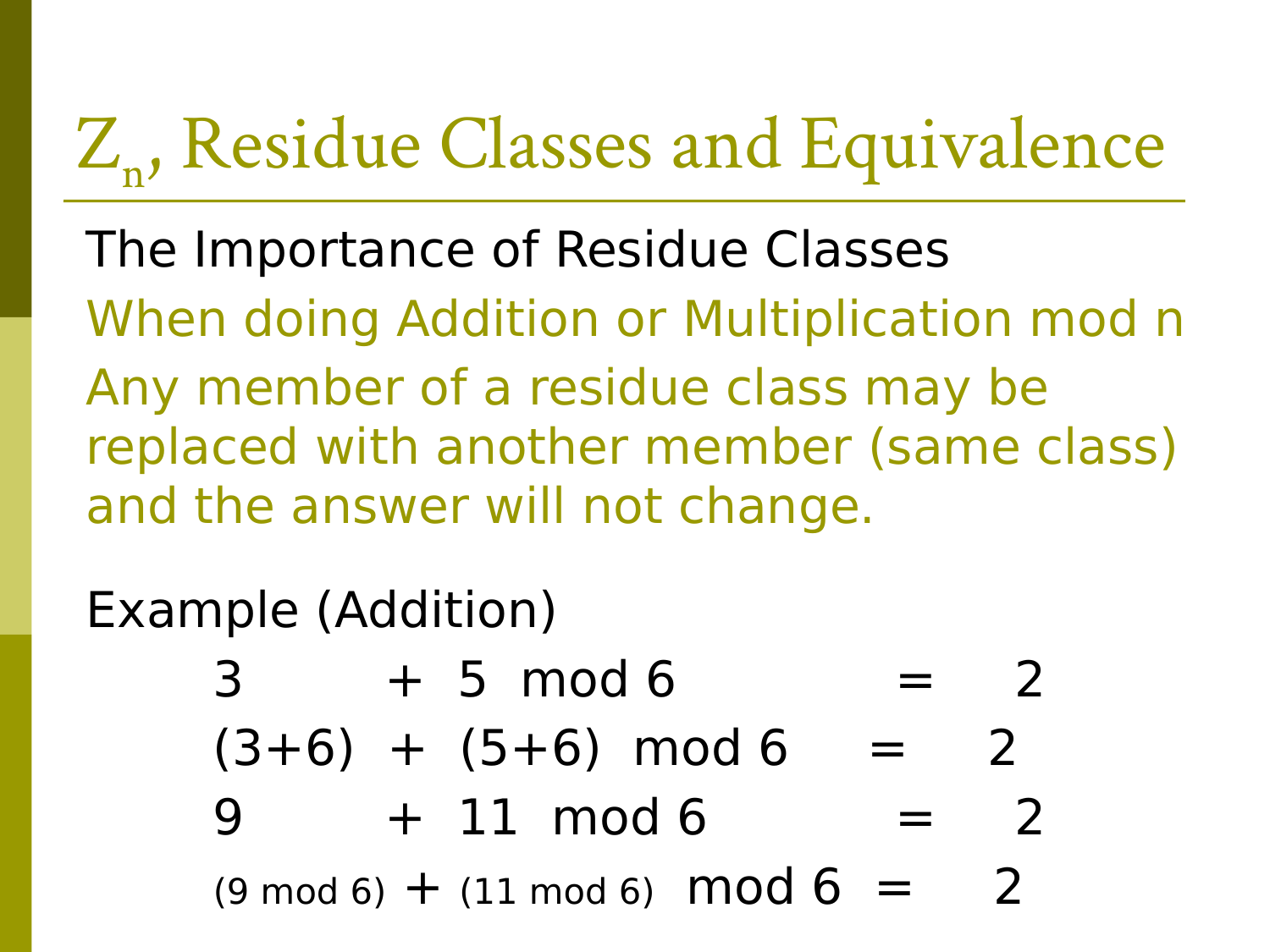

Zn, Residue Classes and Equivalence
The Importance of Residue Classes
When doing Addition or Multiplication mod n
Any member of a residue class may be replaced with another member (same class)
and the answer will not change.

Example (Addition)
	3         +  5  mod 6     	   =     2
	(3+6)  +  (5+6)  mod 6     =     2
	9         +  11  mod 6     	   =     2
	(9 mod 6) + (11 mod 6)  mod 6  =     2